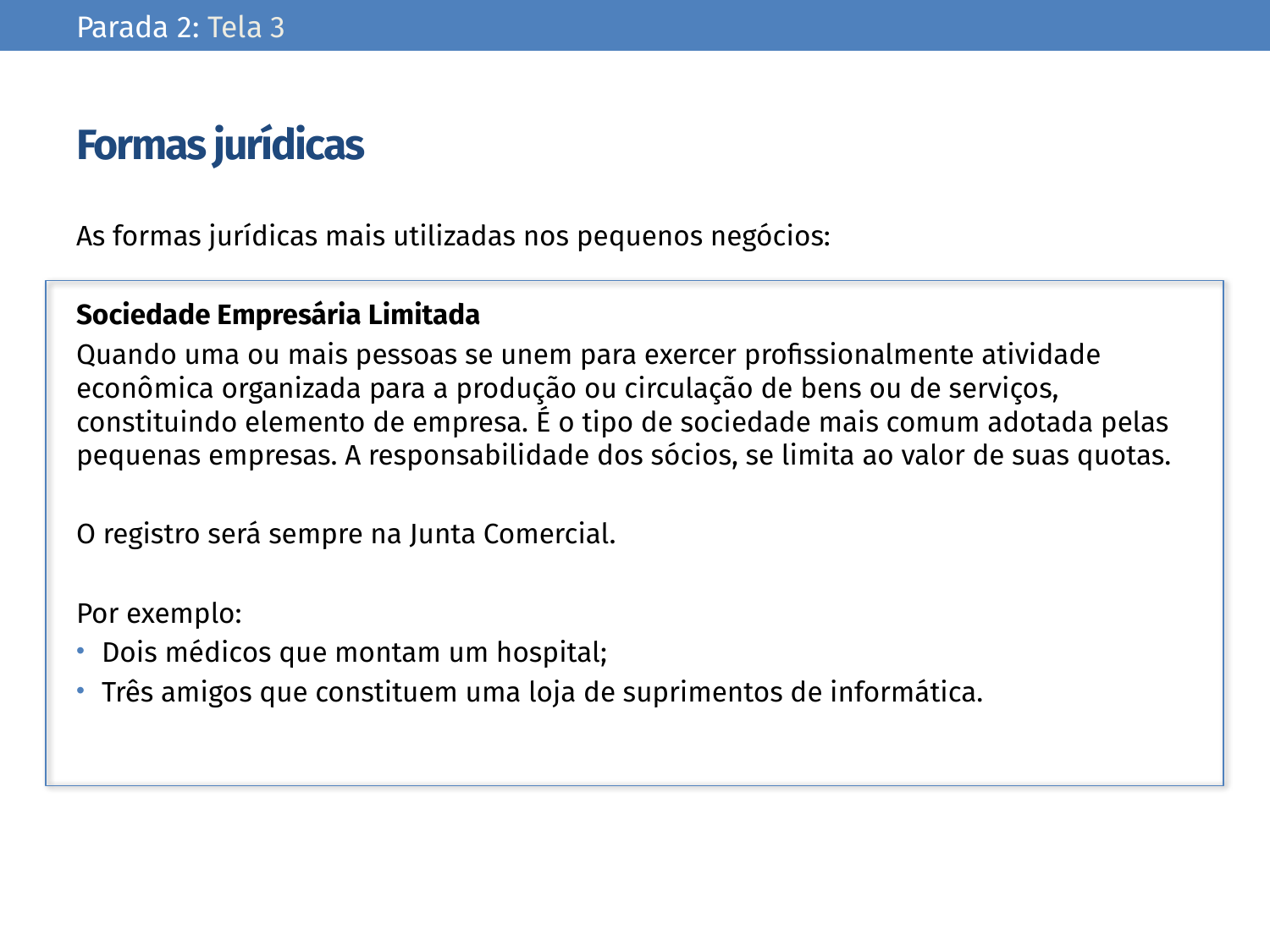

Parada 2: Tela 3
# Formas jurídicas
As formas jurídicas mais utilizadas nos pequenos negócios:

Sociedade Empresária Limitada
Quando uma ou mais pessoas se unem para exercer profissionalmente atividade econômica organizada para a produção ou circulação de bens ou de serviços, constituindo elemento de empresa. É o tipo de sociedade mais comum adotada pelas pequenas empresas. A responsabilidade dos sócios, se limita ao valor de suas quotas.

O registro será sempre na Junta Comercial.

Por exemplo:
Dois médicos que montam um hospital;
Três amigos que constituem uma loja de suprimentos de informática.